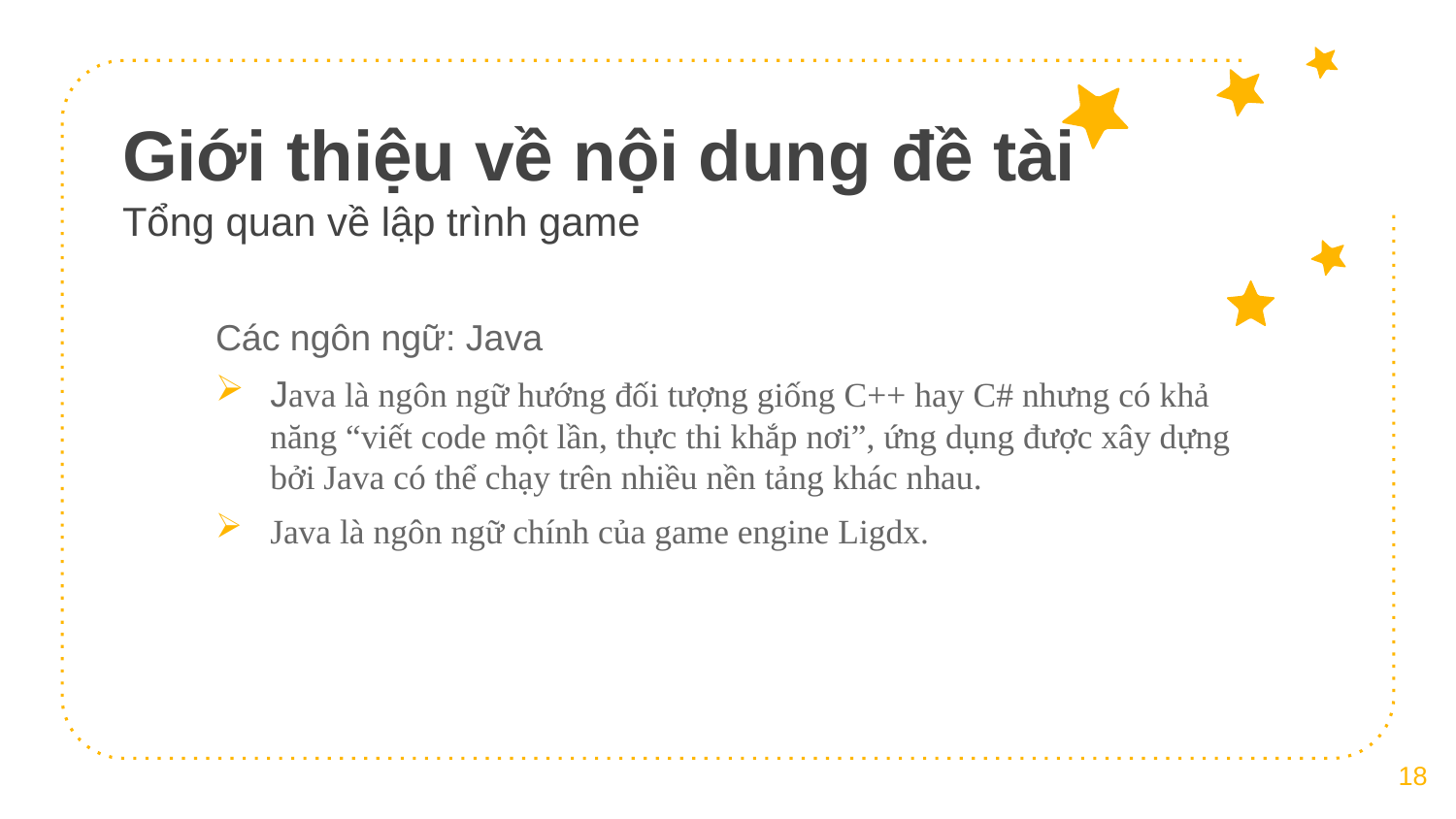

# Giới thiệu về nội dung đề tài Tổng quan về lập trình game

Các ngôn ngữ: Java
Java là ngôn ngữ hướng đối tượng giống C++ hay C# nhưng có khả năng “viết code một lần, thực thi khắp nơi”, ứng dụng được xây dựng bởi Java có thể chạy trên nhiều nền tảng khác nhau.
Java là ngôn ngữ chính của game engine Ligdx.

18